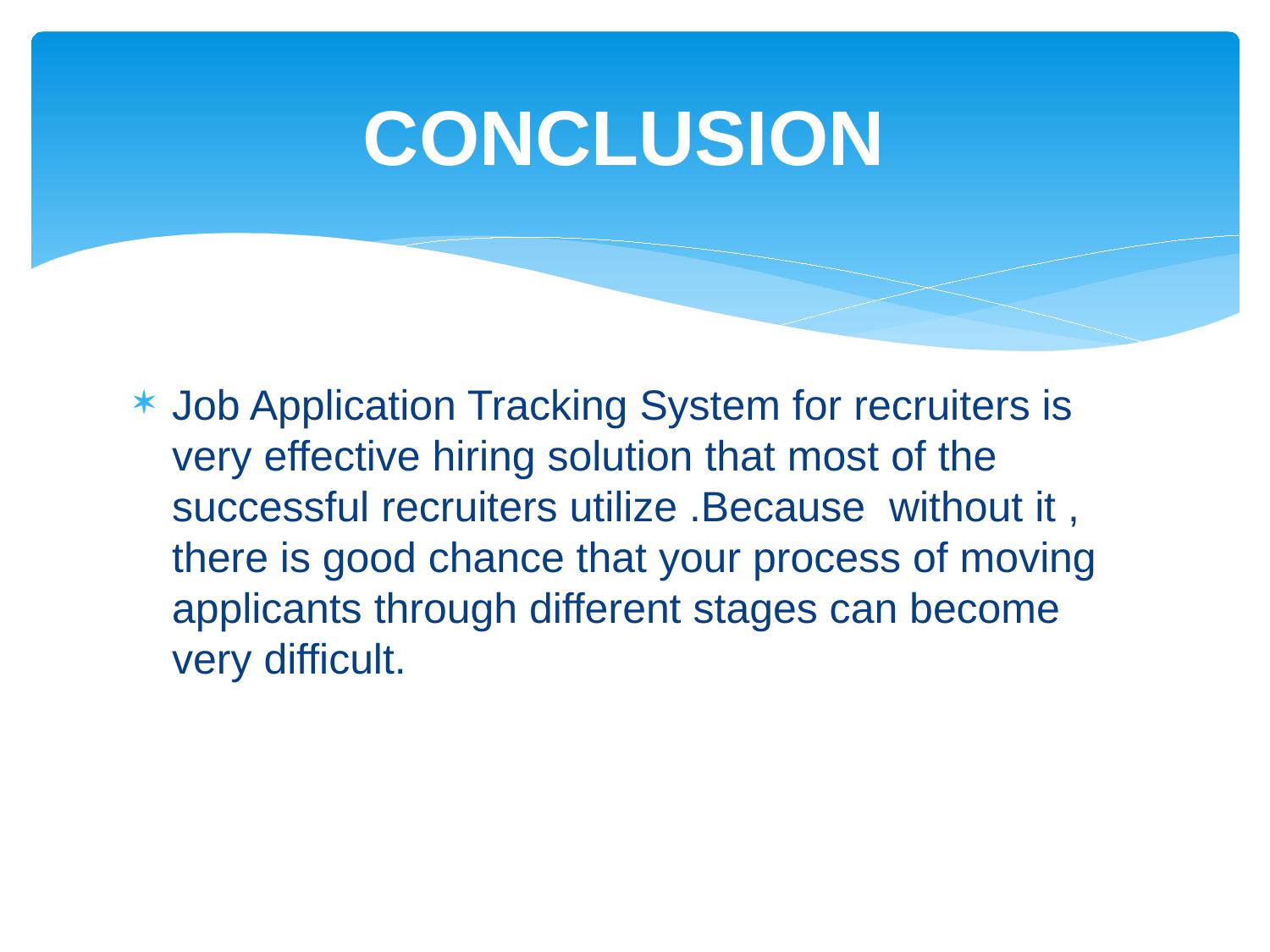

# CONCLUSION
Job Application Tracking System for recruiters is very effective hiring solution that most of the successful recruiters utilize .Because  without it , there is good chance that your process of moving applicants through different stages can become very difficult.